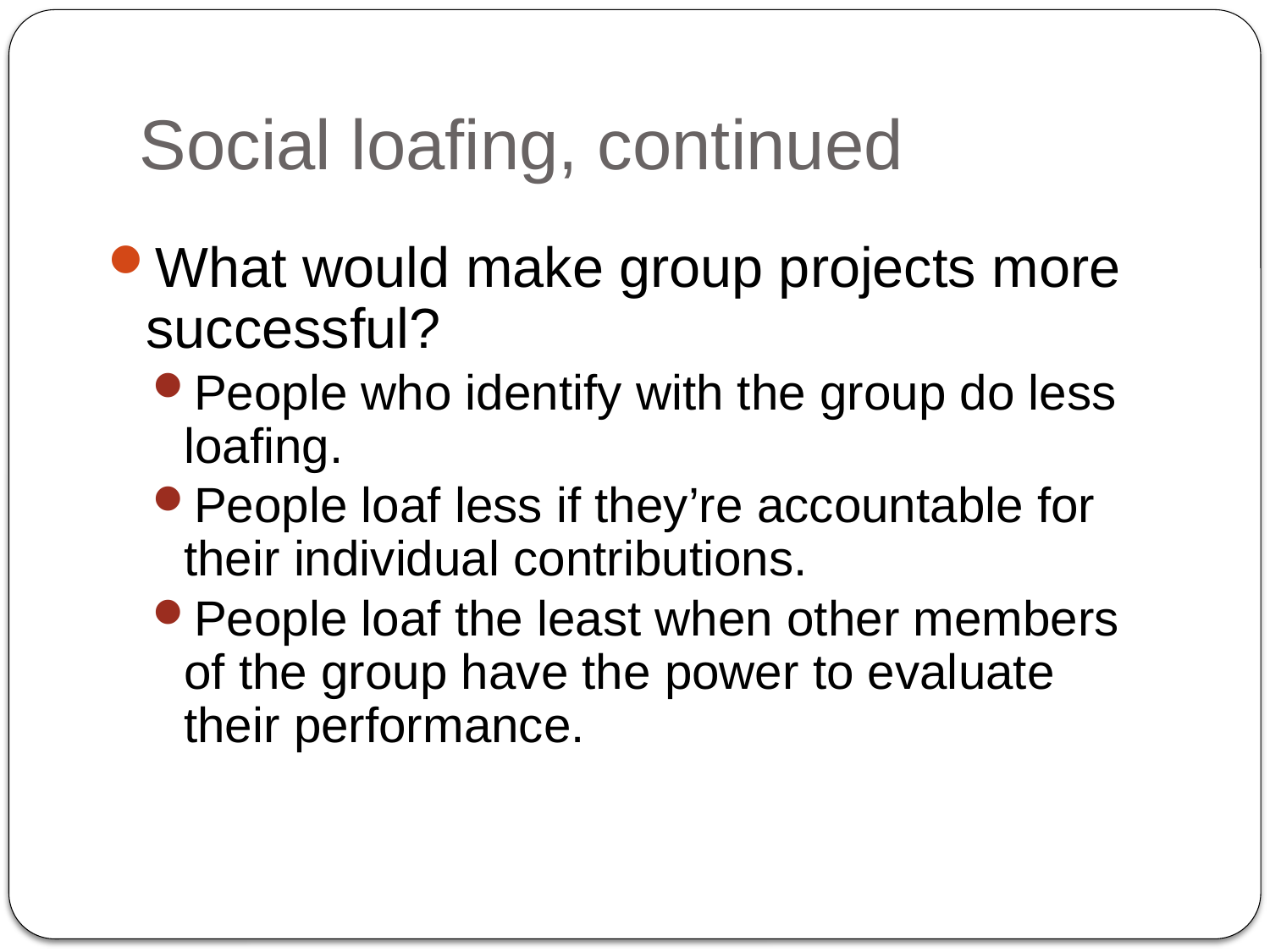

# Social loafing, continued
What would make group projects more successful?
People who identify with the group do less loafing.
People loaf less if they’re accountable for their individual contributions.
People loaf the least when other members of the group have the power to evaluate their performance.